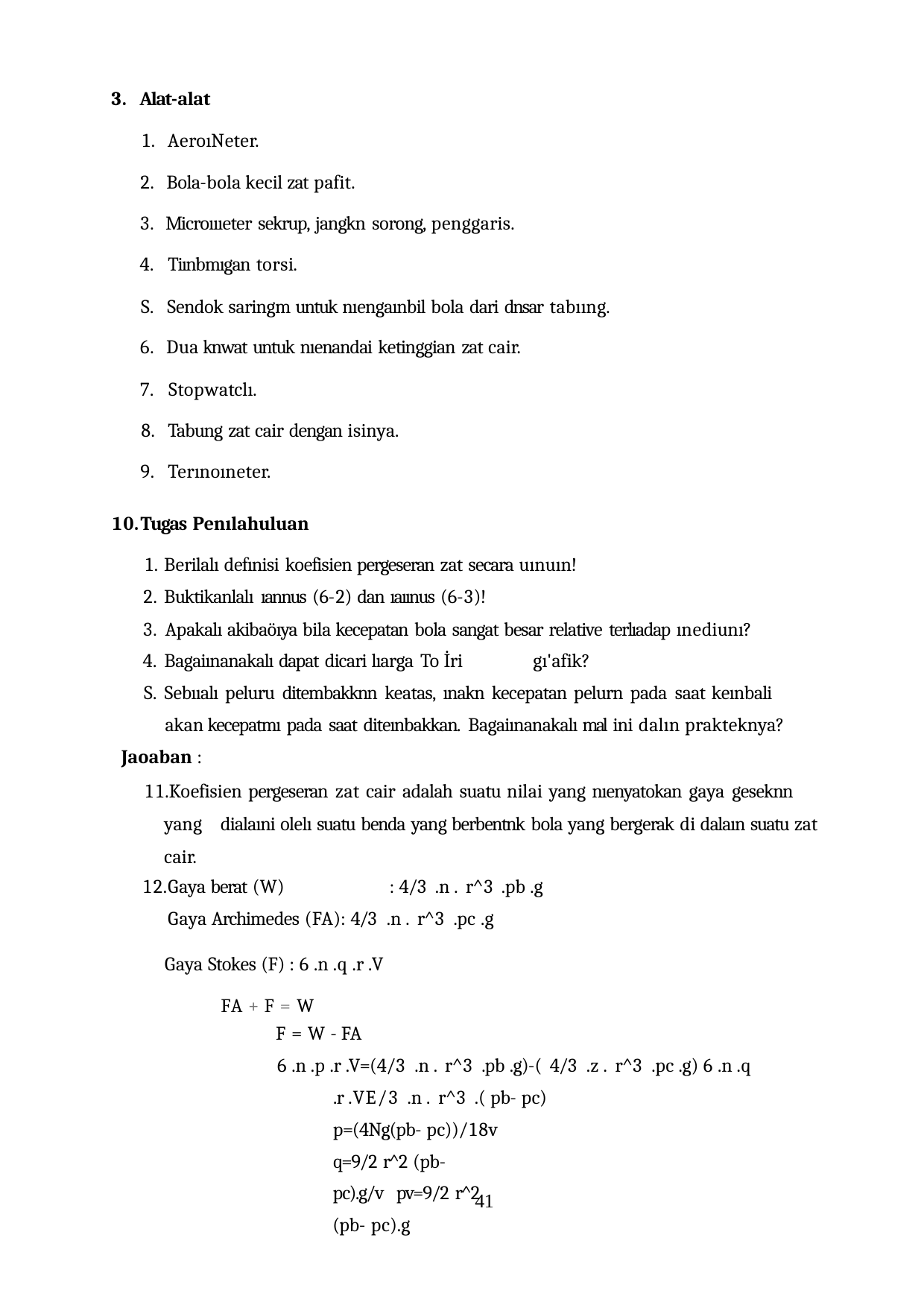

Alat-alat
AeroıNeter.
Bola-bola kecil zat pafit.
Microıııeter sekrup, jangkn sorong, penggaris.
Tiınbmıgan torsi.
S.  Sendok saringm untuk nıengaınbil bola dari dnsar tabııng.
Dua knwat untuk nıenandai ketinggian zat cair.
Stopwatclı.
Tabung zat cair dengan isinya.
Terınoıneter.

Tugas Penılahuluan
Berilalı defınisi koefisien pergeseran zat secara uınuın!
Buktikanlalı ıannus (6-2) dan ıaıınus (6-3)!
Apakalı akibaöıya bila kecepatan bola sangat besar relative terlıadap ınediunı?
Bagaiınanakalı dapat dicari lıarga To İri	gı'afik?
S. Sebııalı peluru ditembakknn keatas, ınakn kecepatan pelurn pada saat keınbali akan kecepatmı pada saat diteınbakkan. Bagaiınanakalı mal ini dalın prakteknya?
Jaoaban :
Koefisien pergeseran zat cair adalah suatu nilai yang nıenyatokan gaya geseknn yang 	dialaıni olelı suatu benda yang berbentnk bola yang bergerak di dalaın suatu zat cair.
Gaya berat (W)	: 4/3 .n . r^3 .pb .g
Gaya Archimedes (FA): 4/3 .n . r^3 .pc .g
Gaya Stokes (F) : 6 .n .q .r .V FA + F = W
F = W - FA
6 .n .p .r .V=(4/3 .n . r^3 .pb .g)-( 4/3 .z . r^3 .pc .g) 6 .n .q .r .VE/3 .n . r^3 .( pb- pc)
p=(4Ng(pb- pc))/18v q=9/2 r^2 (pb- pc).g/v pv=9/2 r^2 (pb- pc).g
41